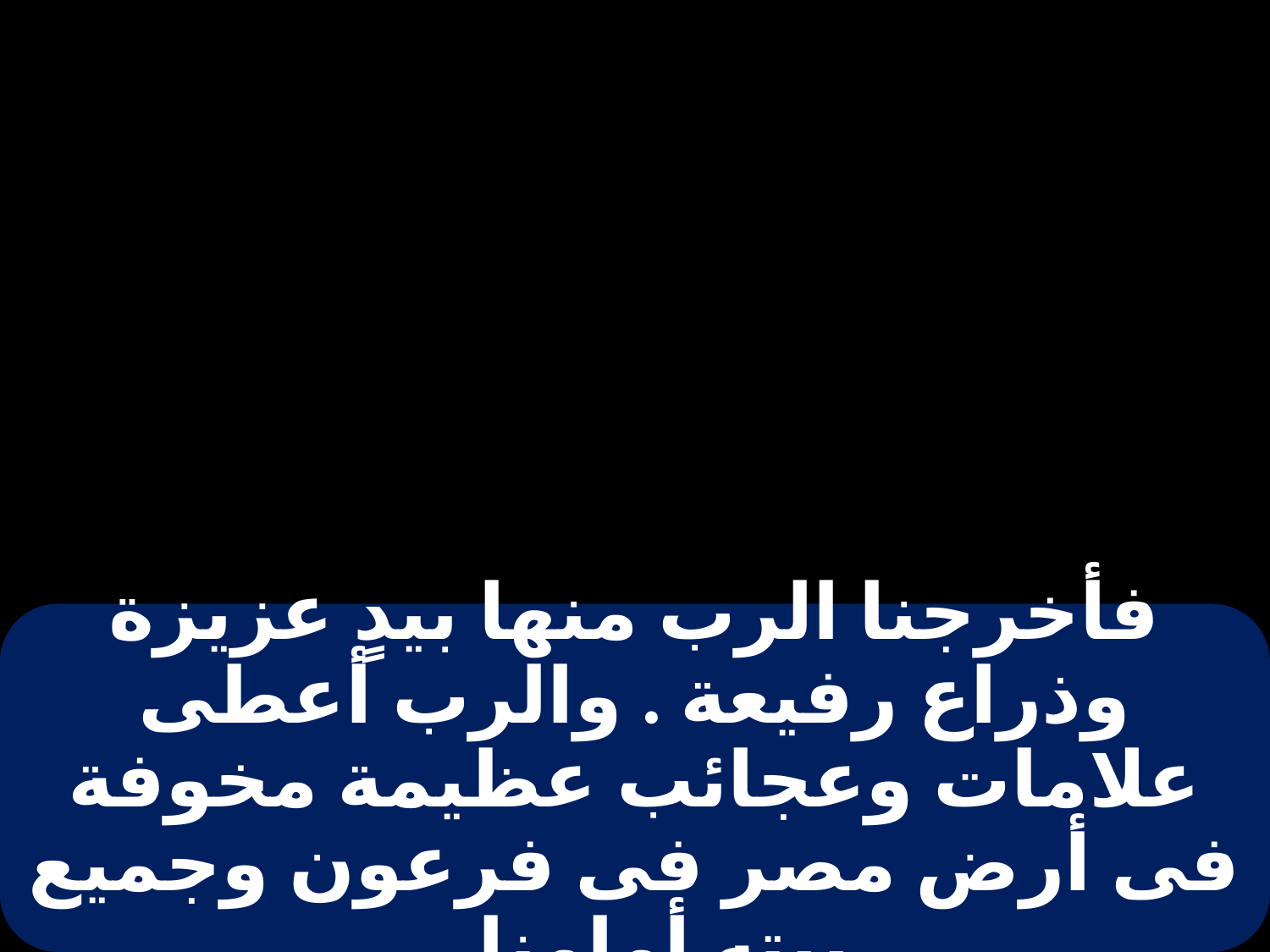

# فأخرجنا الرب منها بيدٍ عزيزة وذراع رفيعة . والرب أعطى علامات وعجائب عظيمة مخوفة فى أرض مصر فى فرعون وجميع بيته أمامنا .